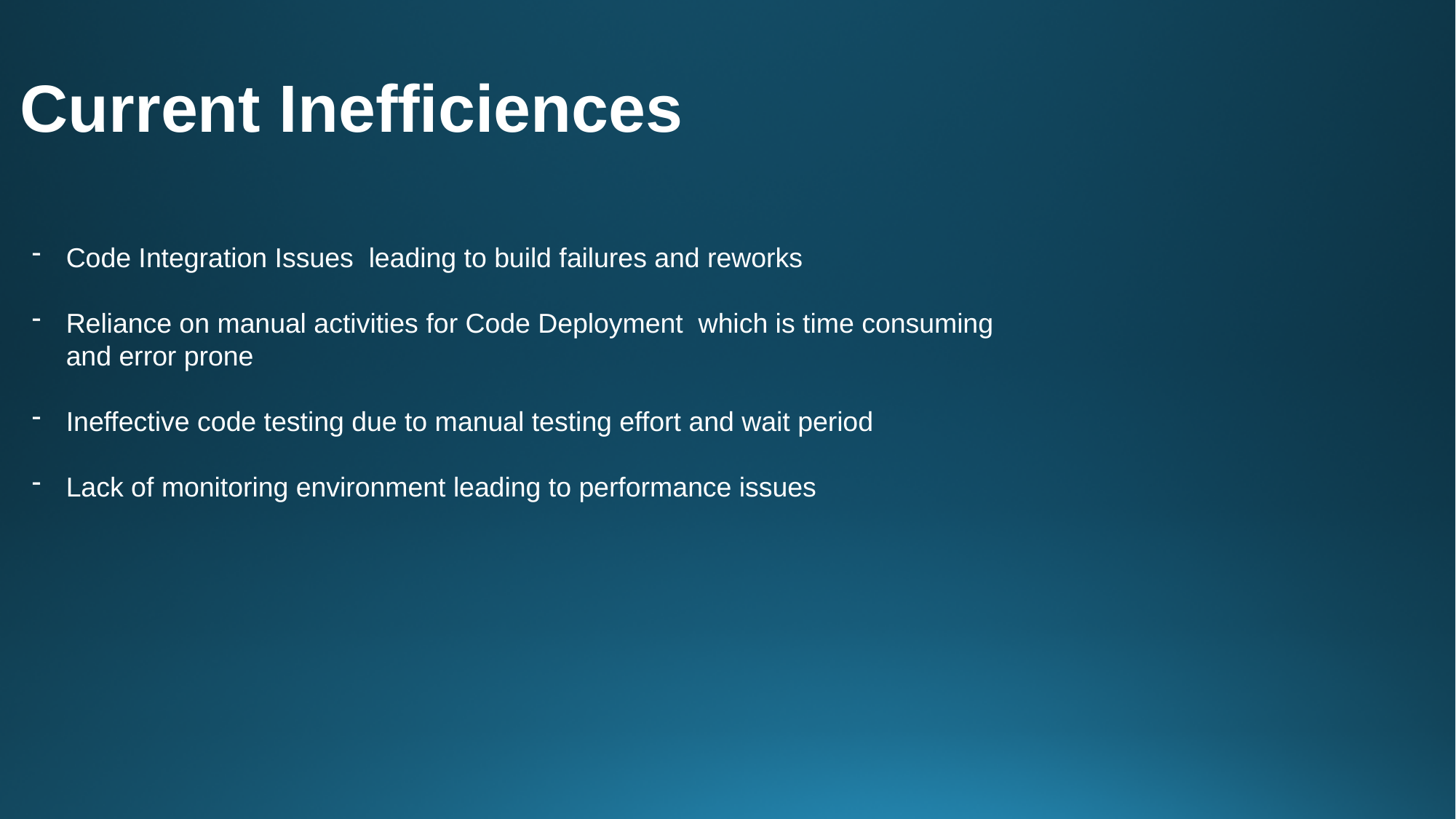

Current Inefficiences

Code Integration Issues  leading to build failures and reworks

Reliance on manual activities for Code Deployment  which is time consuming and error prone

Ineffective code testing due to manual testing effort and wait period

Lack of monitoring environment leading to performance issues